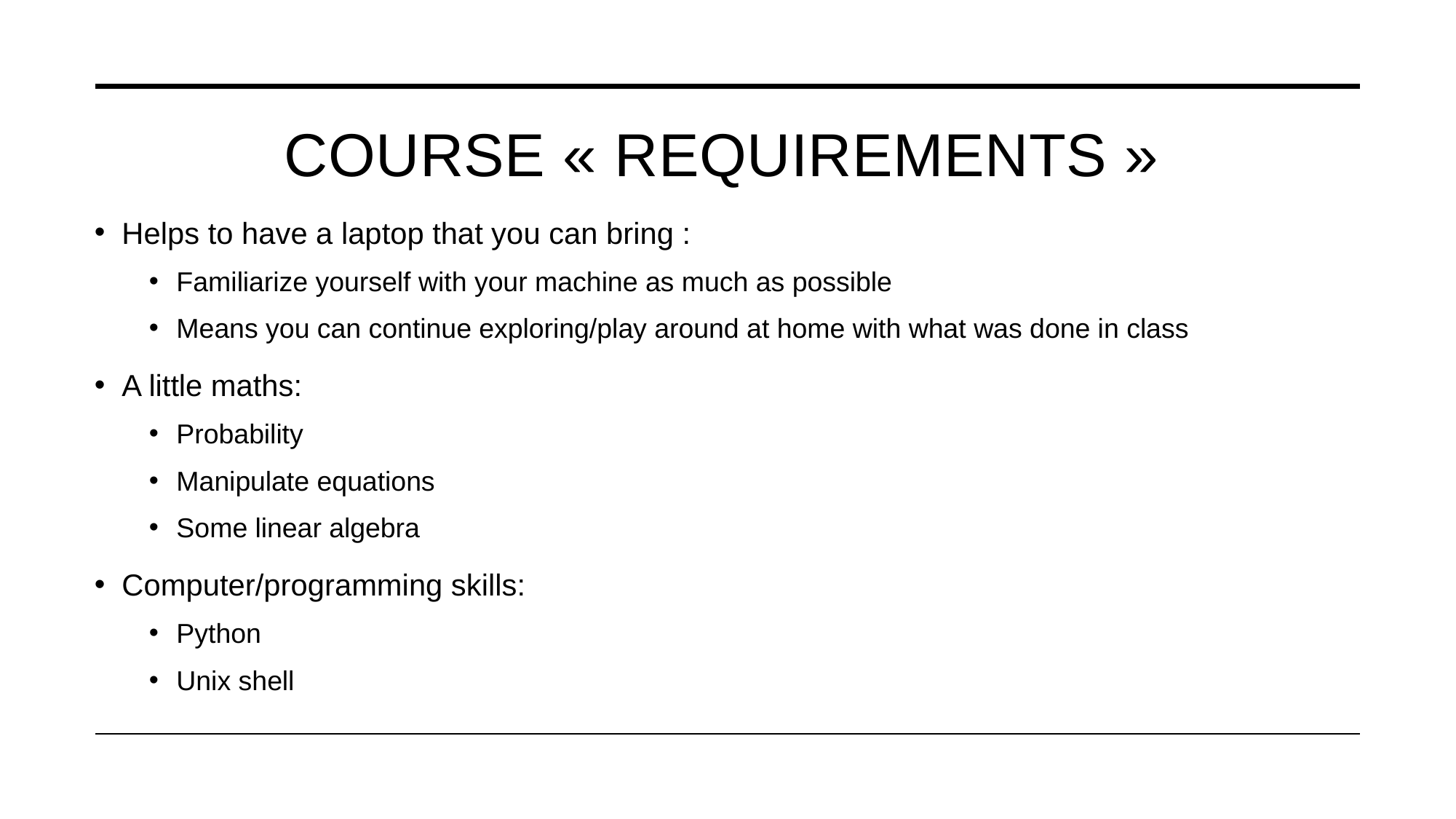

# Course « requirements »
Helps to have a laptop that you can bring :
Familiarize yourself with your machine as much as possible
Means you can continue exploring/play around at home with what was done in class
A little maths:
Probability
Manipulate equations
Some linear algebra
Computer/programming skills:
Python
Unix shell